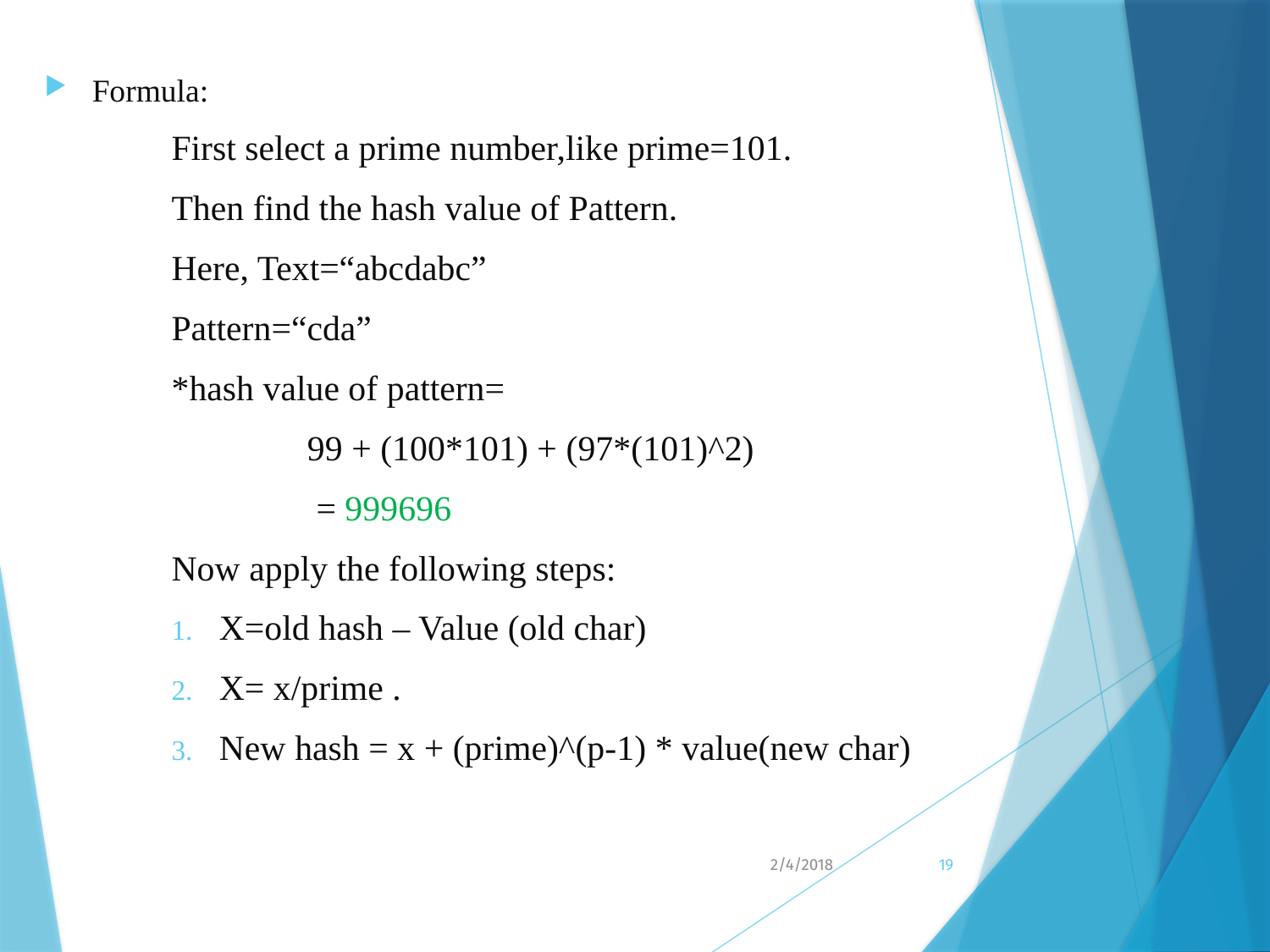

Formula:
First select a prime number,like prime=101.
Then find the hash value of Pattern.
Here, Text=“abcdabc”
Pattern=“cda”
*hash value of pattern=
	 99 + (100*101) + (97*(101)^2)
	  = 999696
Now apply the following steps:
X=old hash – Value (old char)
X= x/prime .
New hash = x + (prime)^(p-1) * value(new char)
#
2/4/2018
19